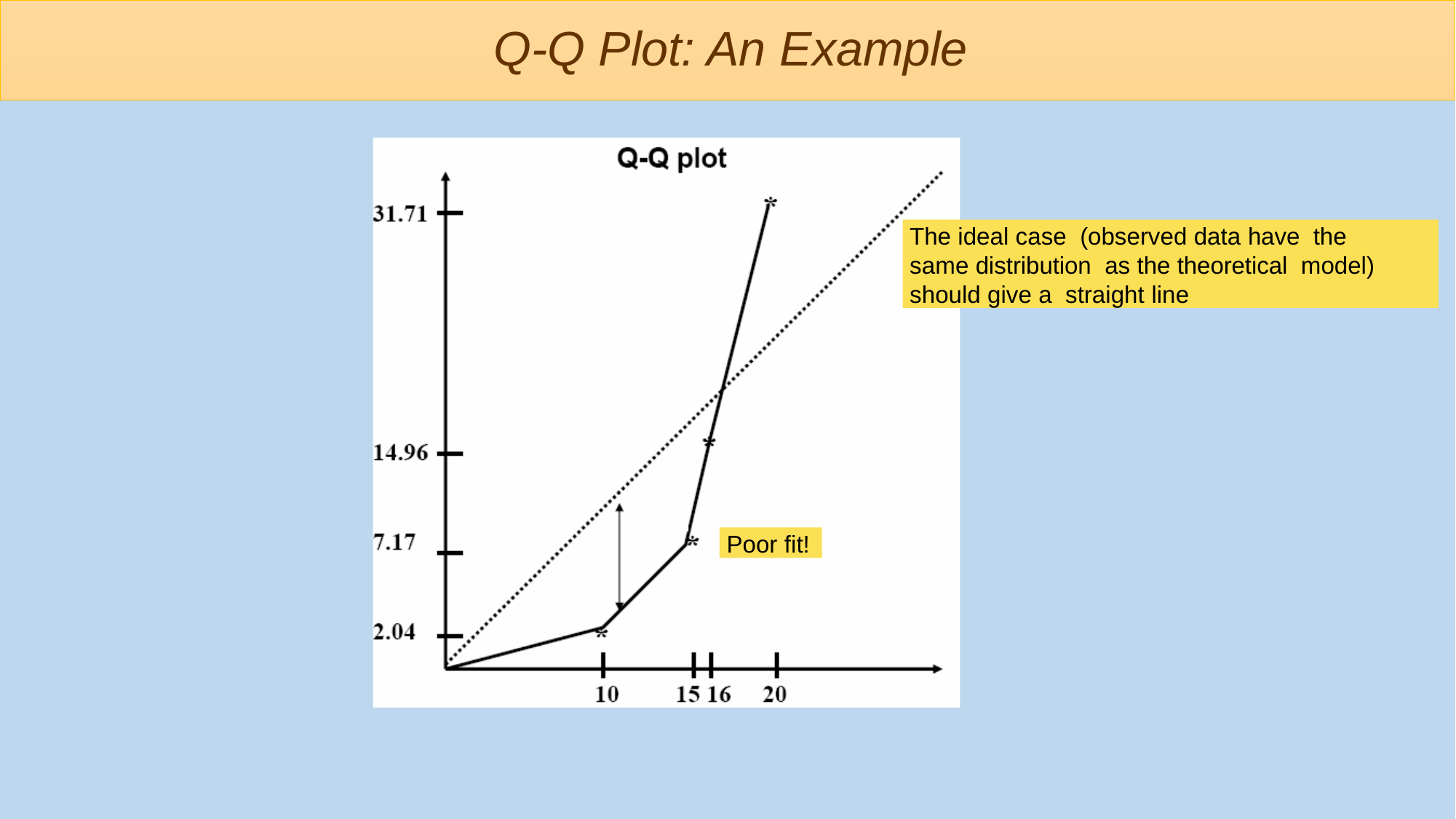

# Q-Q Plot: An Example

The ideal case  (observed data have  the same distribution  as the theoretical  model) should give a  straight line
Poor fit!